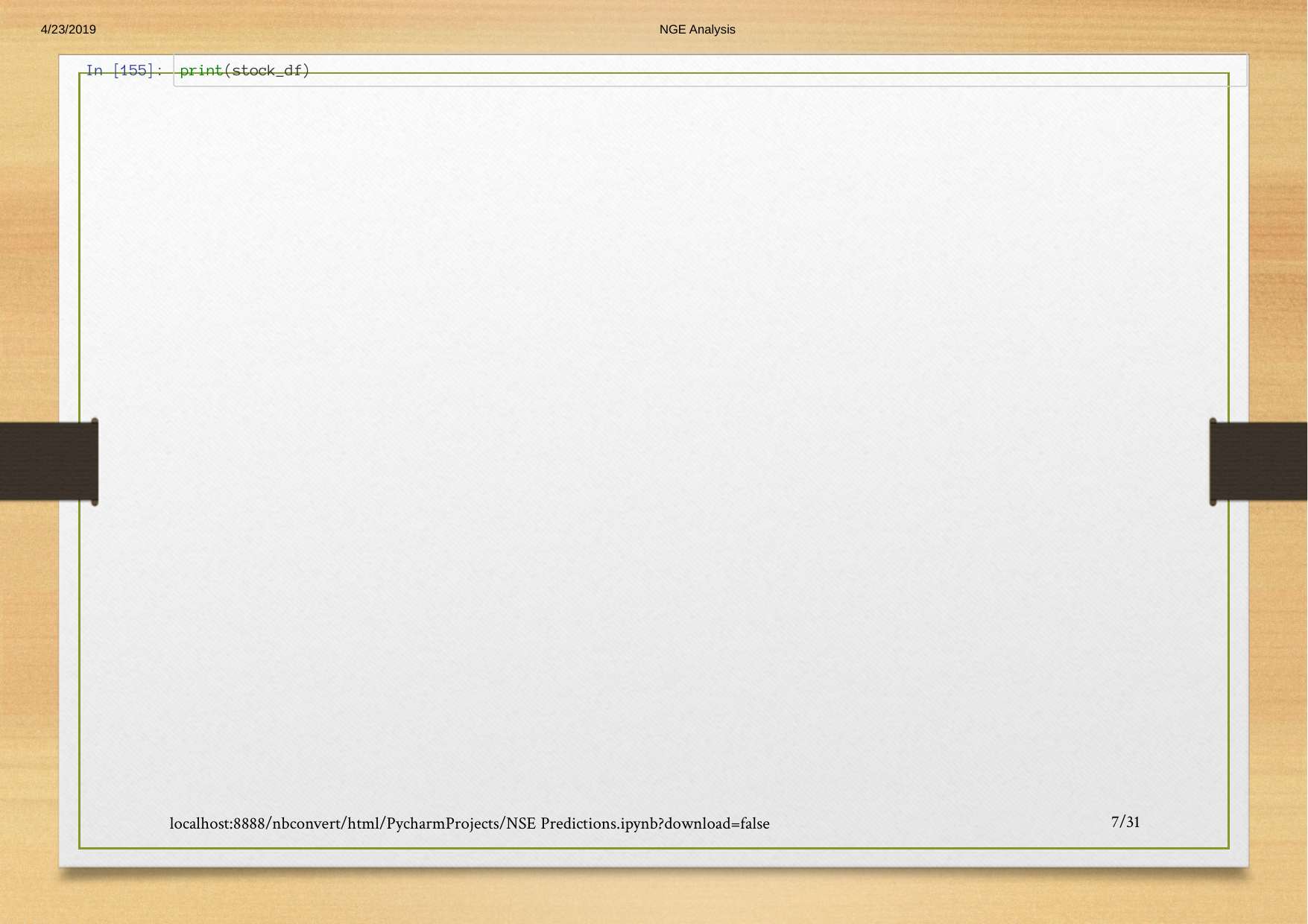

4/23/2019
NGE Analysis

In [155]:
print(stock_df)
localhost:8888/nbconvert/html/PycharmProjects/NSE Predictions.ipynb?download=false
7/31